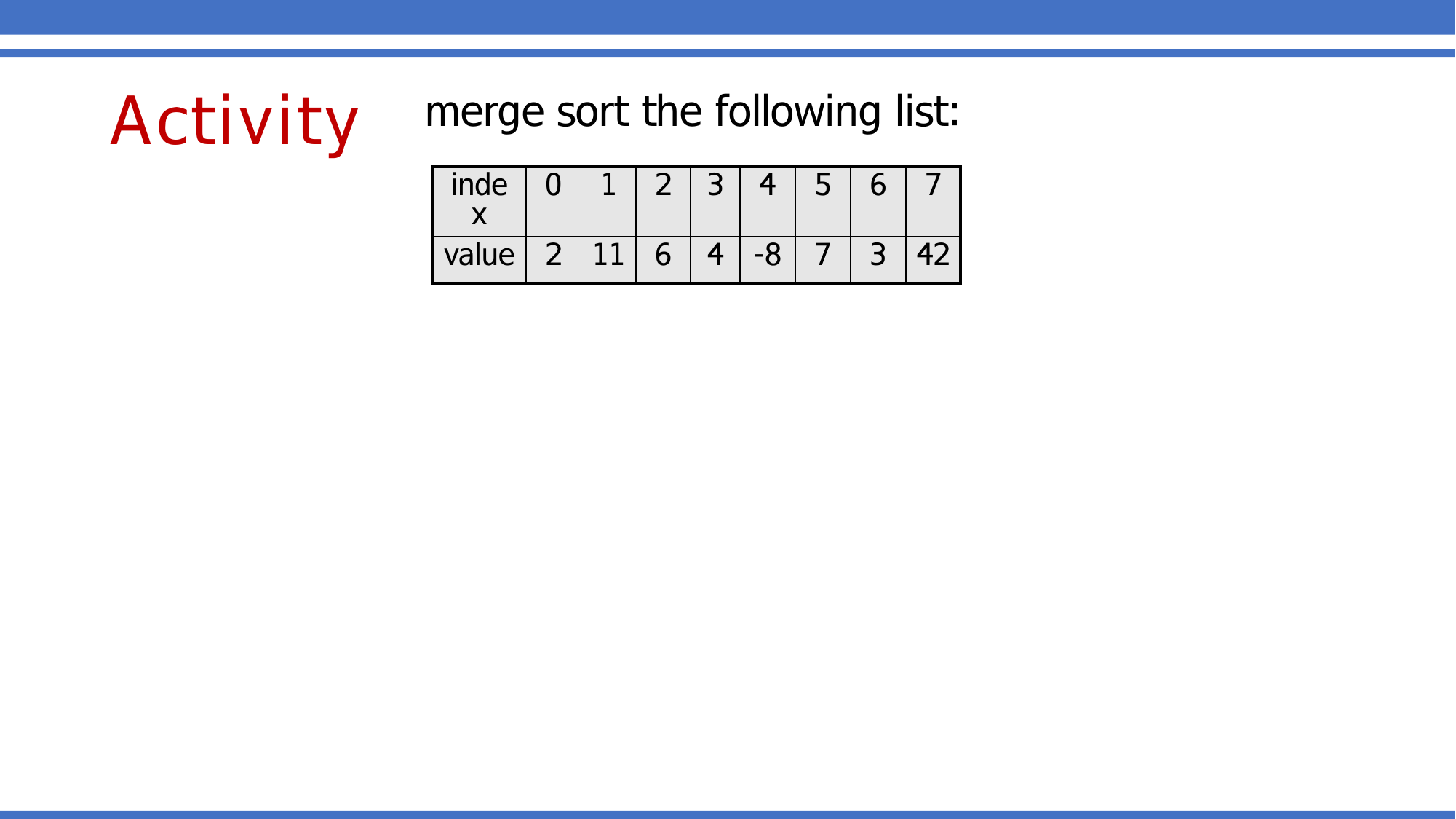

# Activity
merge sort the following list:
| index | 0 | 1 | 2 | 3 | 4 | 5 | 6 | 7 |
| --- | --- | --- | --- | --- | --- | --- | --- | --- |
| value | 2 | 11 | 6 | 4 | -8 | 7 | 3 | 42 |